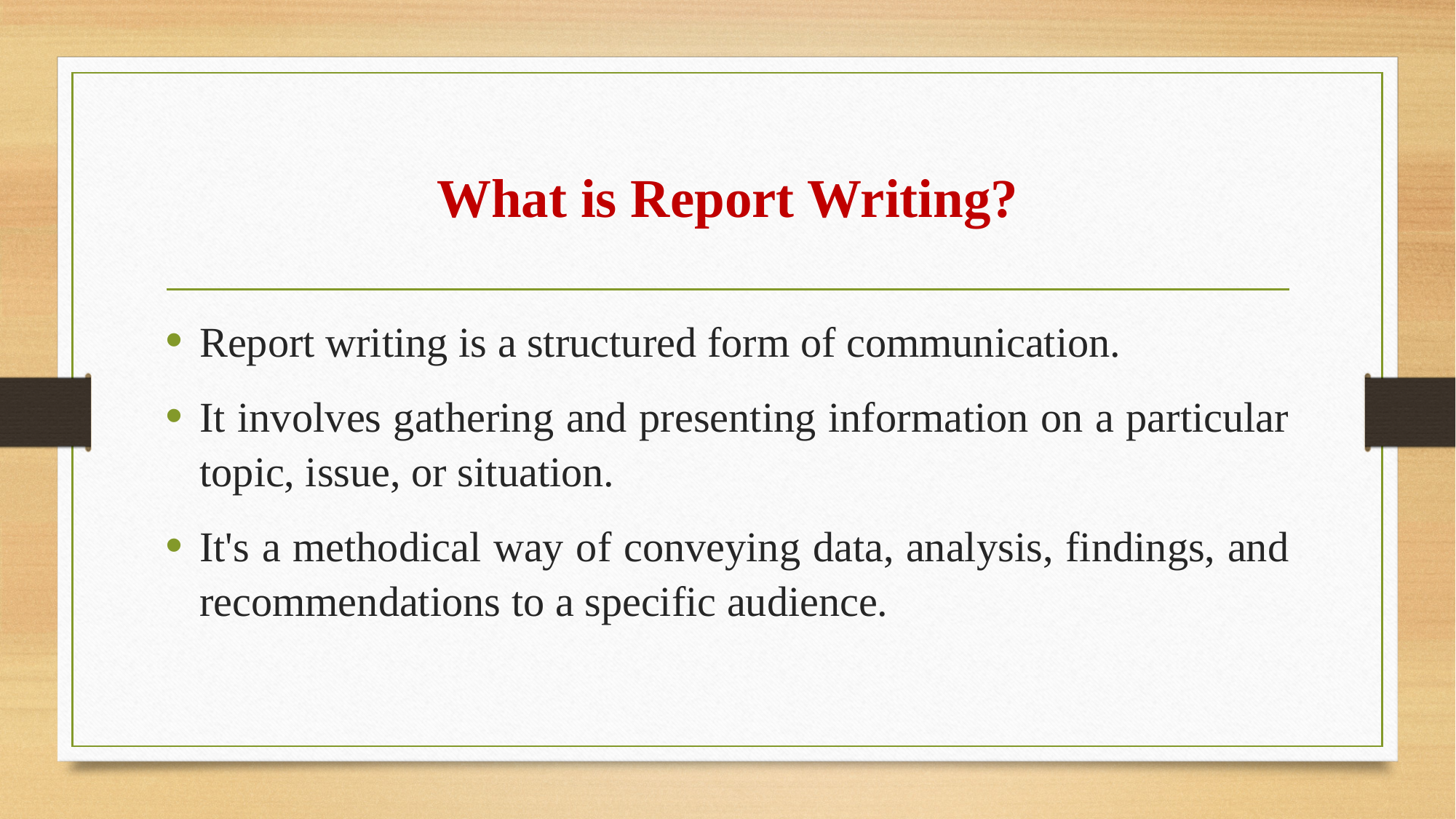

# What is Report Writing?
Report writing is a structured form of communication.
It involves gathering and presenting information on a particular topic, issue, or situation.
It's a methodical way of conveying data, analysis, findings, and recommendations to a specific audience.